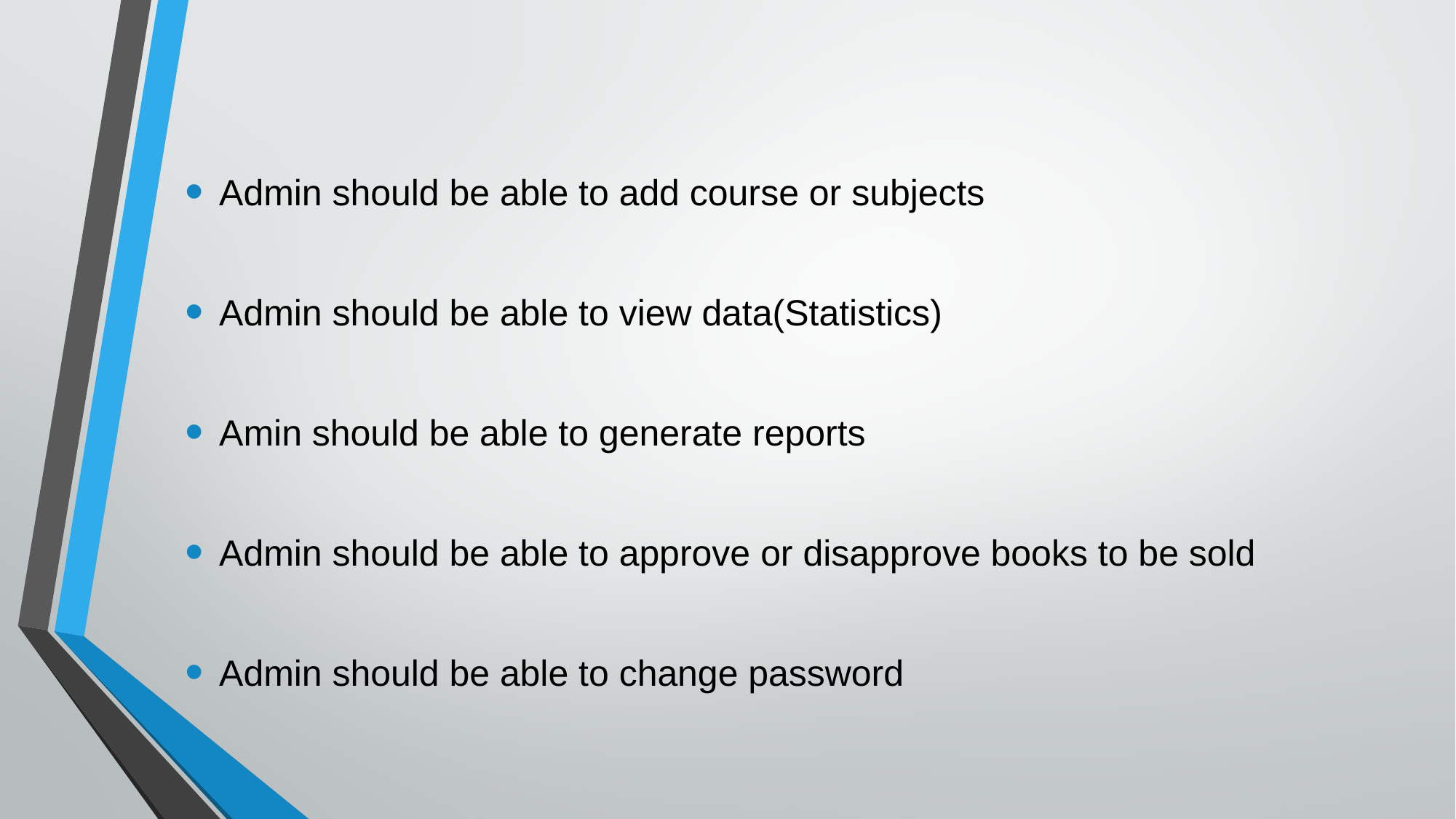

Admin should be able to add course or subjects

Admin should be able to view data(Statistics)

Amin should be able to generate reports

Admin should be able to approve or disapprove books to be sold

Admin should be able to change password